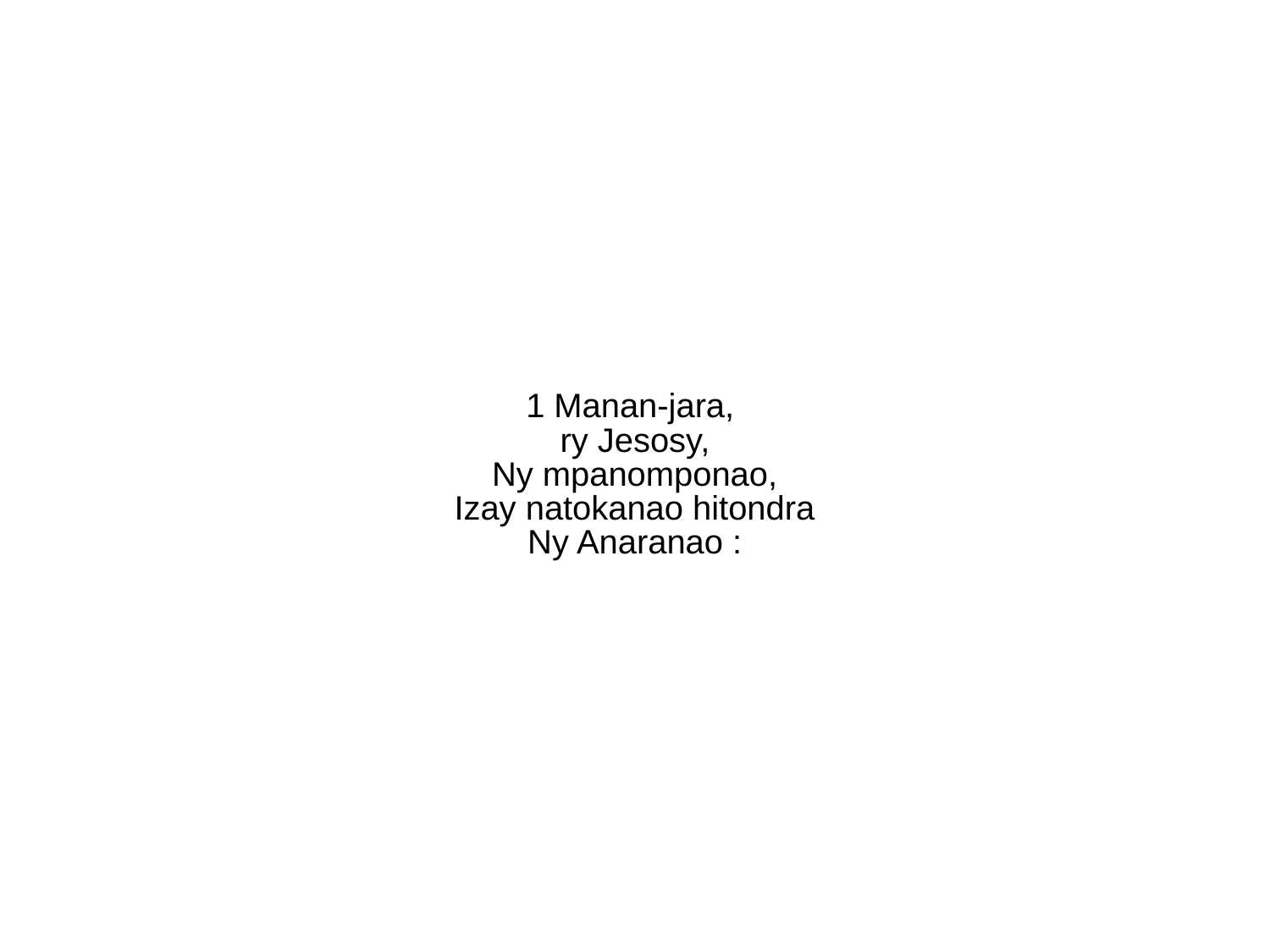

1 Manan-jara,
ry Jesosy,
Ny mpanomponao,
Izay natokanao hitondra
Ny Anaranao :